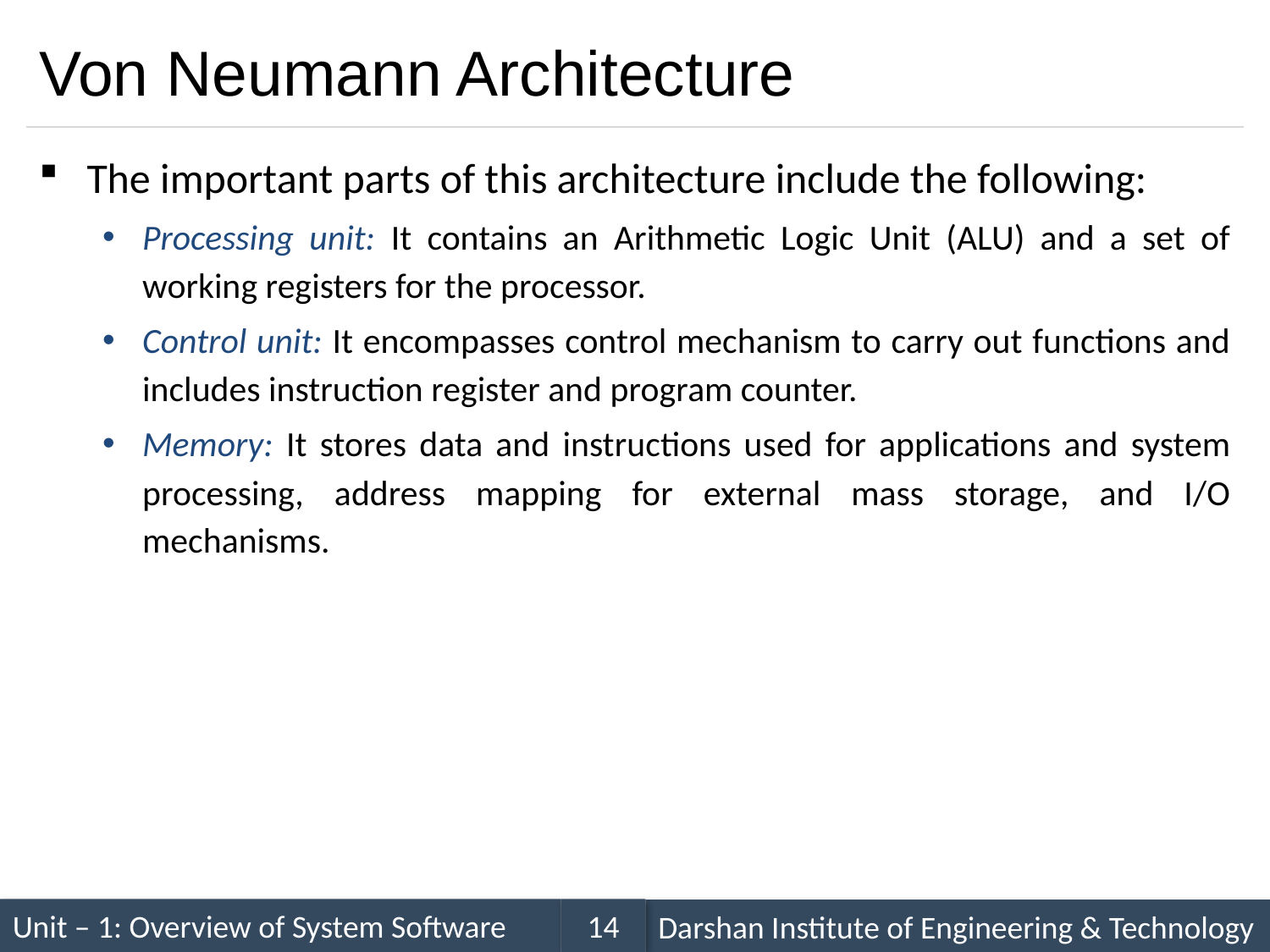

# Von Neumann Architecture
The important parts of this architecture include the following:
Processing unit: It contains an Arithmetic Logic Unit (ALU) and a set of working registers for the processor.
Control unit: It encompasses control mechanism to carry out functions and includes instruction register and program counter.
Memory: It stores data and instructions used for applications and system processing, address mapping for external mass storage, and I/O mechanisms.